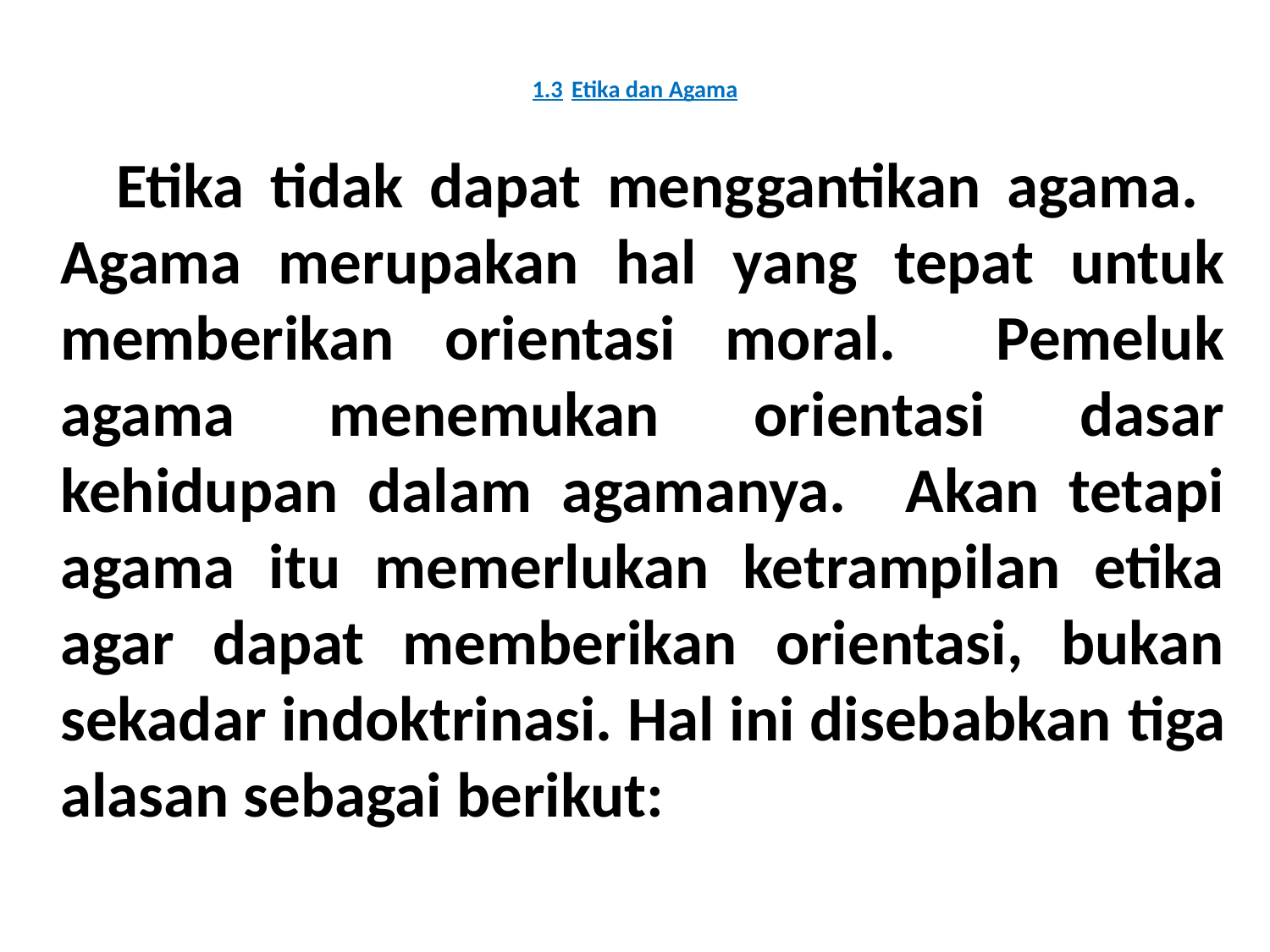

# 1.3	Etika dan Agama
    Etika tidak dapat menggantikan agama.  Agama merupakan hal yang tepat untuk memberikan orientasi moral.  Pemeluk agama menemukan orientasi dasar kehidupan dalam agamanya.  Akan tetapi agama itu memerlukan ketrampilan etika agar dapat memberikan orientasi, bukan sekadar indoktrinasi. Hal ini disebabkan tiga alasan sebagai berikut: